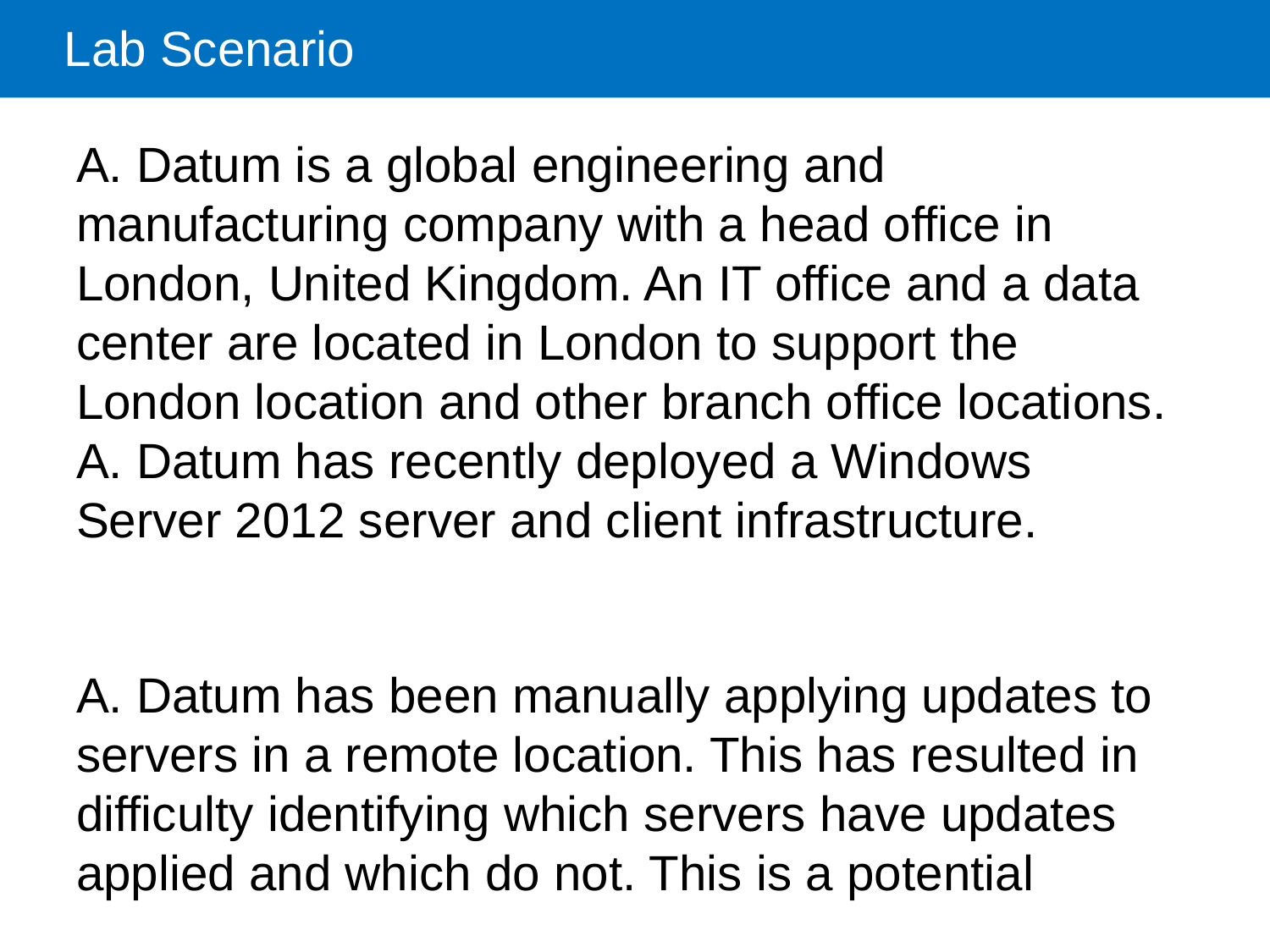

# Lab Scenario
A. Datum is a global engineering and manufacturing company with a head office in London, United Kingdom. An IT office and a data center are located in London to support the London location and other branch office locations. A. Datum has recently deployed a Windows Server 2012 server and client infrastructure.

A. Datum has been manually applying updates to servers in a remote location. This has resulted in difficulty identifying which servers have updates applied and which do not. This is a potential